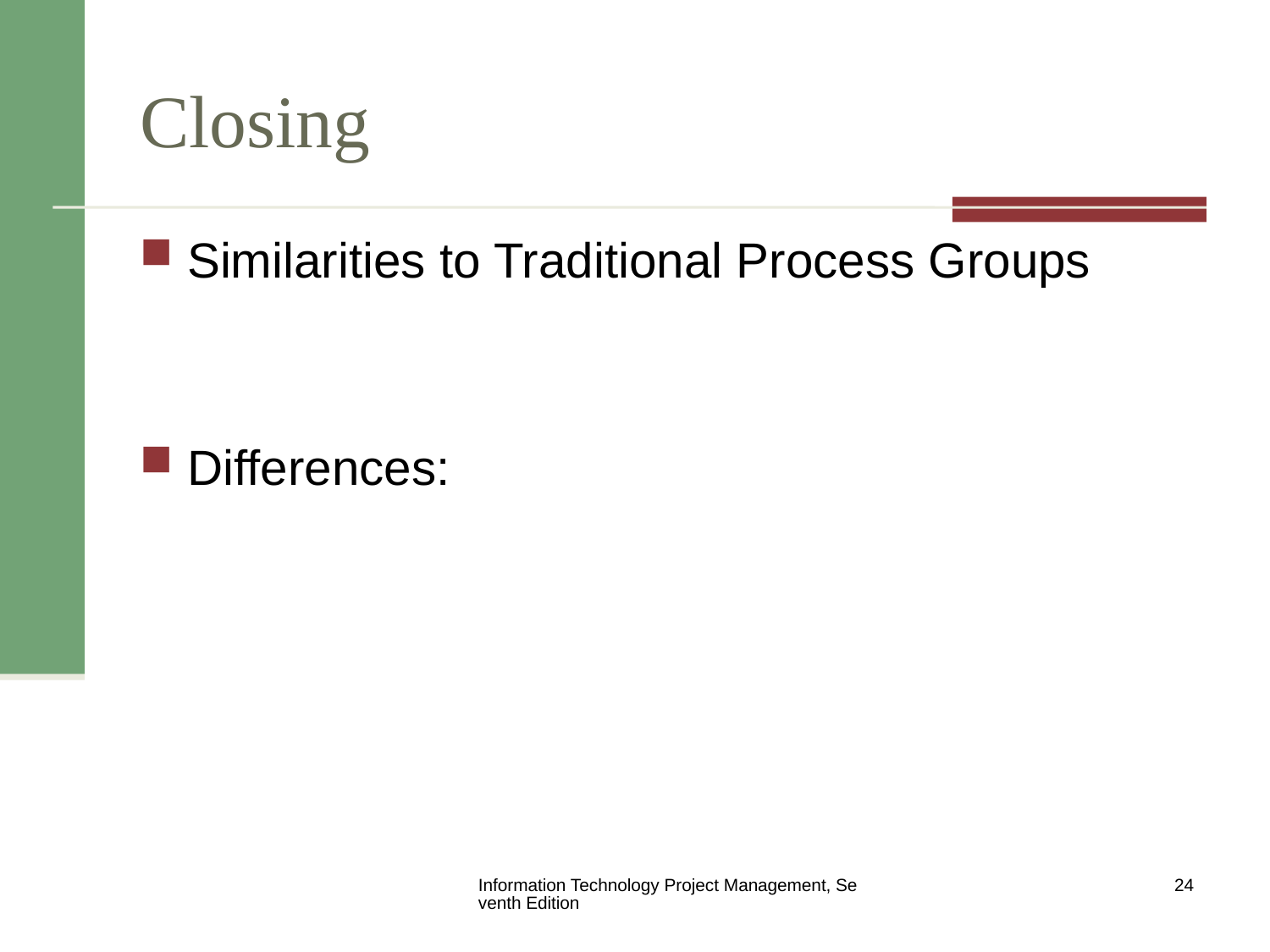

# Closing
Similarities to Traditional Process Groups

Differences:

Information Technology Project Management, Seventh Edition
24